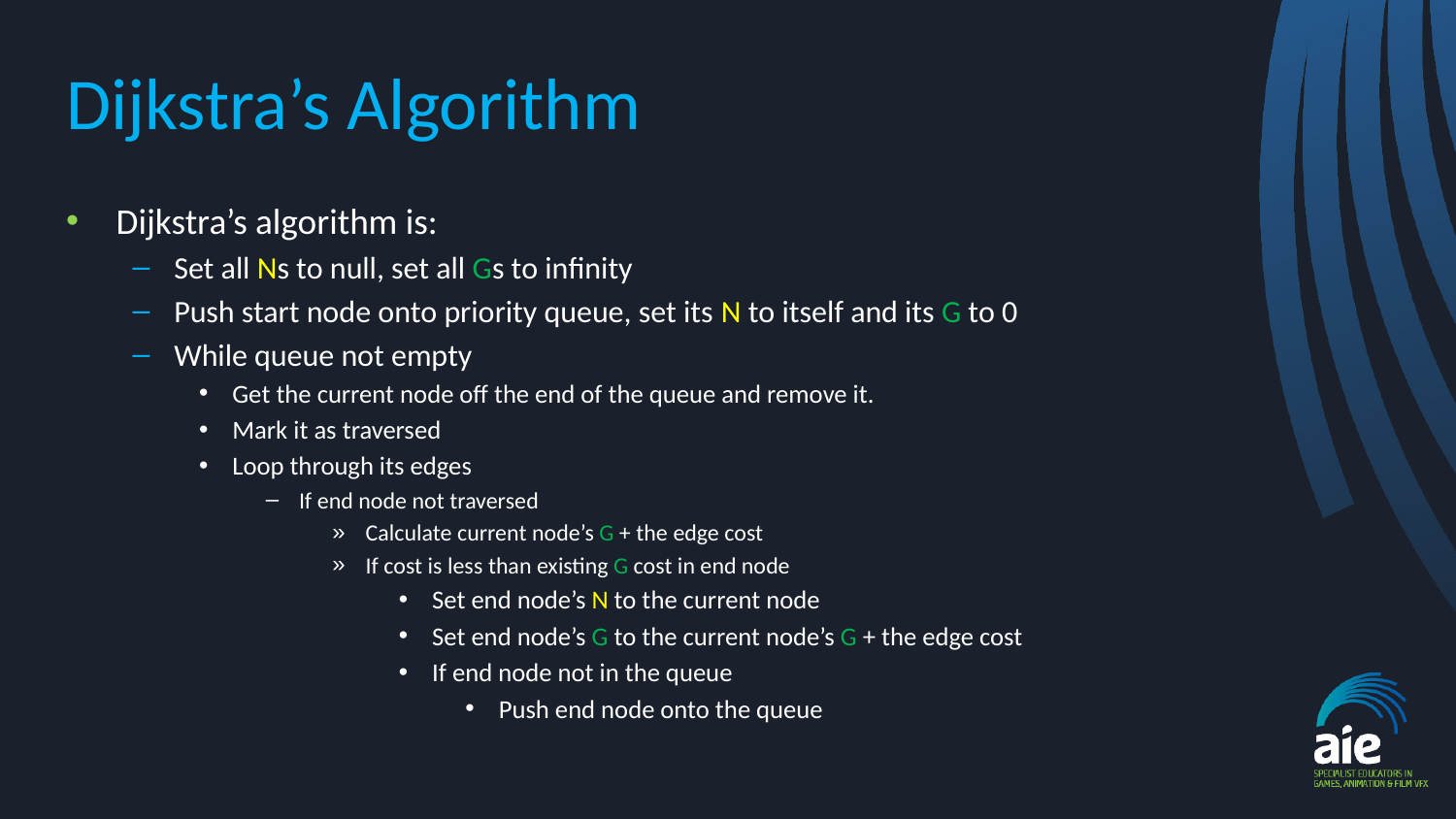

# Dijkstra’s Algorithm
Dijkstra’s algorithm is:
Set all Ns to null, set all Gs to infinity
Push start node onto priority queue, set its N to itself and its G to 0
While queue not empty
Get the current node off the end of the queue and remove it.
Mark it as traversed
Loop through its edges
If end node not traversed
Calculate current node’s G + the edge cost
If cost is less than existing G cost in end node
Set end node’s N to the current node
Set end node’s G to the current node’s G + the edge cost
If end node not in the queue
Push end node onto the queue